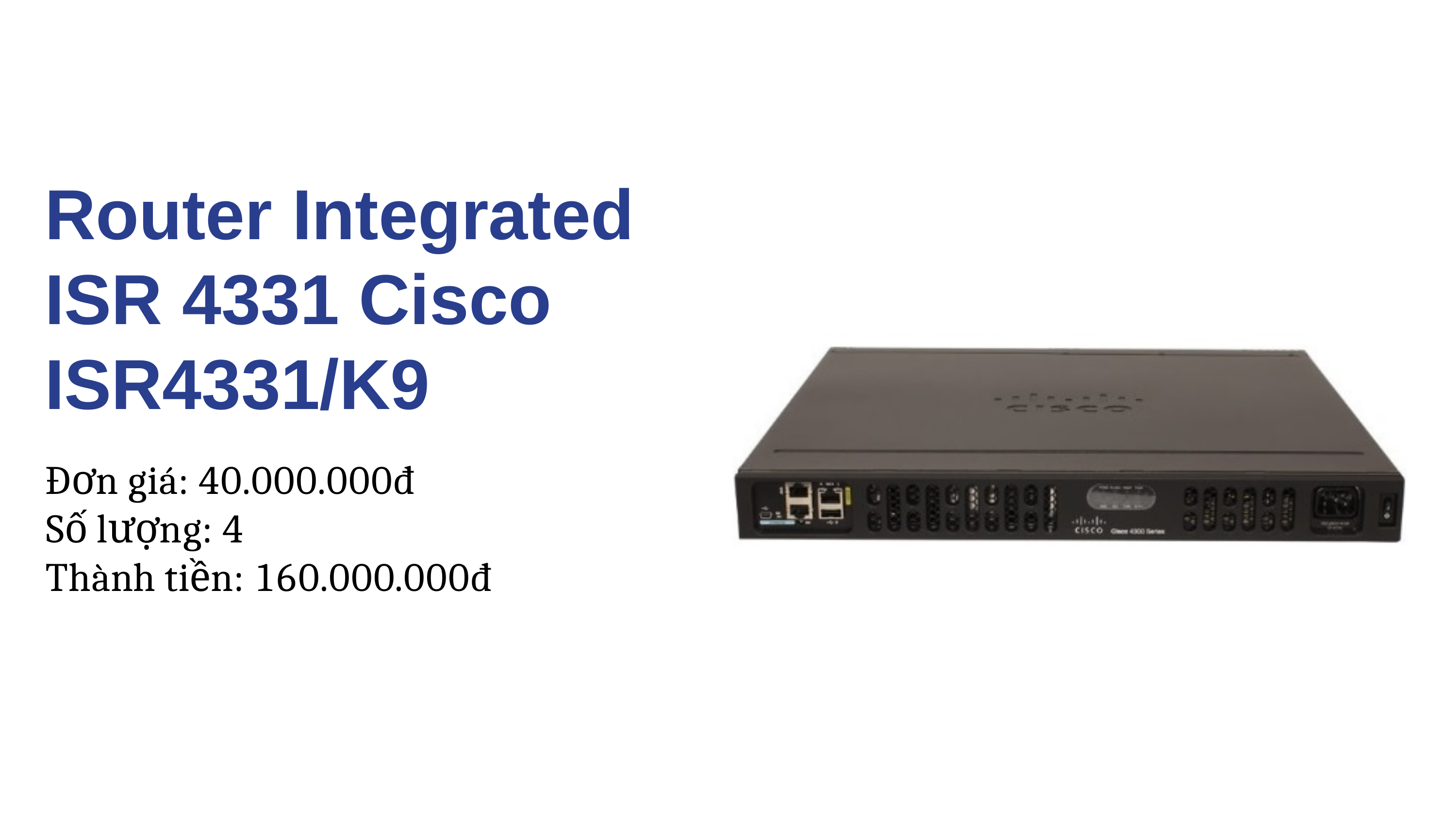

Router Integrated ISR 4331 Cisco ISR4331/K9

Đơn giá: 40.000.000đ
Số lượng: 4
Thành tiền: 160.000.000đ